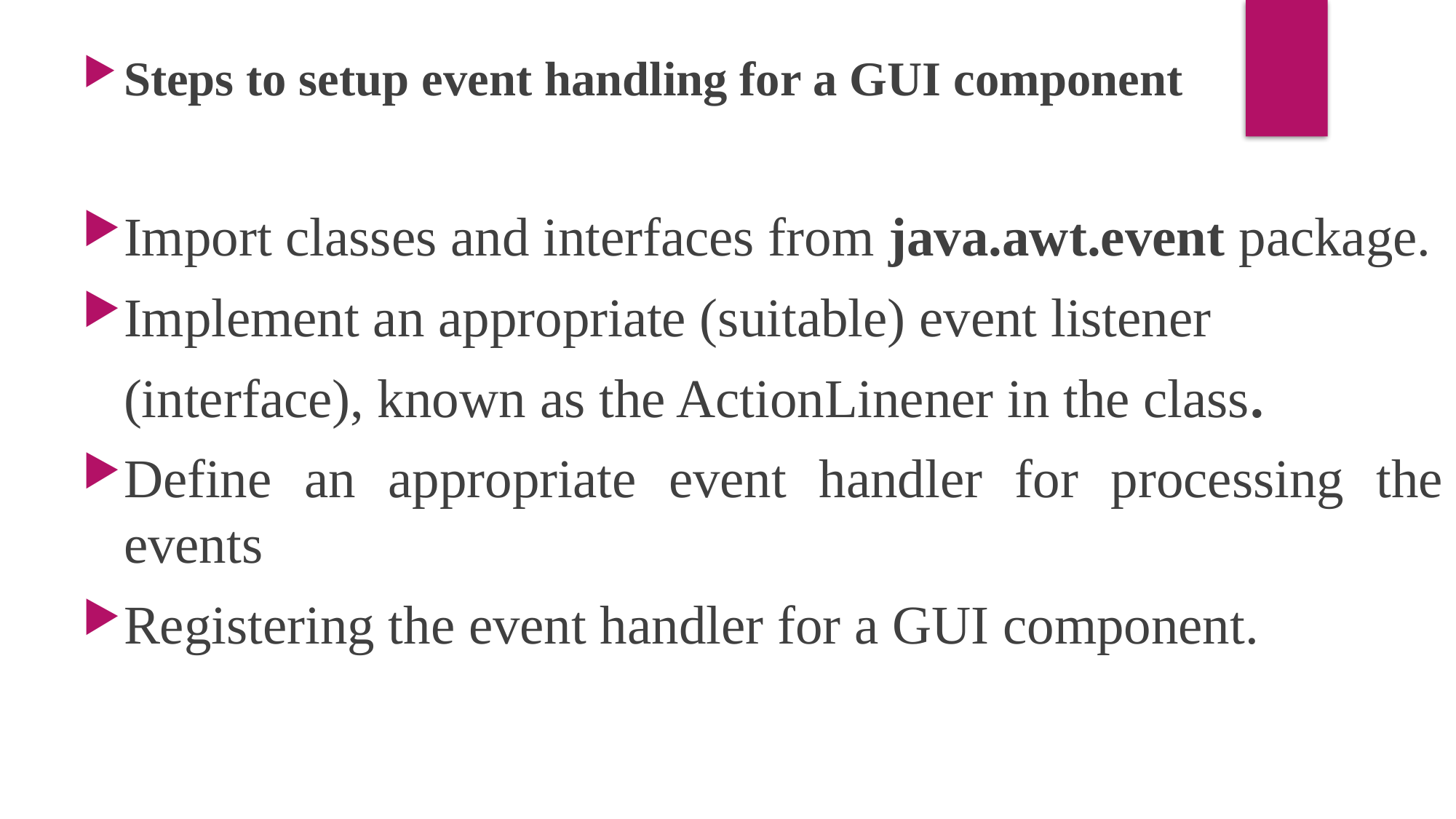

Steps to setup event handling for a GUI component

Import classes and interfaces from java.awt.event package.
Implement an appropriate (suitable) event listener
   (interface), known as the ActionLinener in the class.
Define an appropriate event handler for processing the events
Registering the event handler for a GUI component.